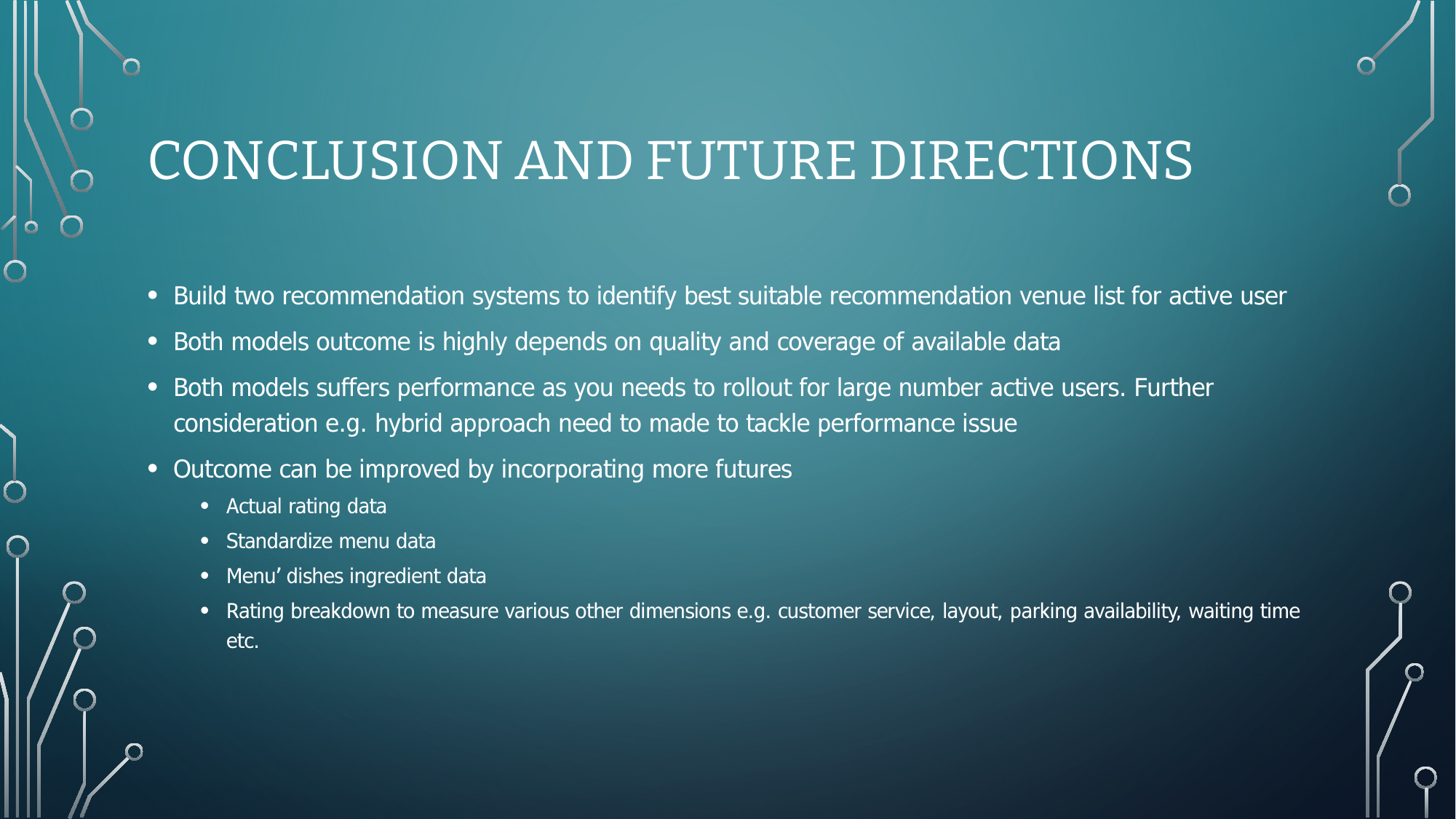

# Conclusion and future directions
Build two recommendation systems to identify best suitable recommendation venue list for active user
Both models outcome is highly depends on quality and coverage of available data
Both models suffers performance as you needs to rollout for large number active users. Further consideration e.g. hybrid approach need to made to tackle performance issue
Outcome can be improved by incorporating more futures
Actual rating data
Standardize menu data
Menu’ dishes ingredient data
Rating breakdown to measure various other dimensions e.g. customer service, layout, parking availability, waiting time etc.